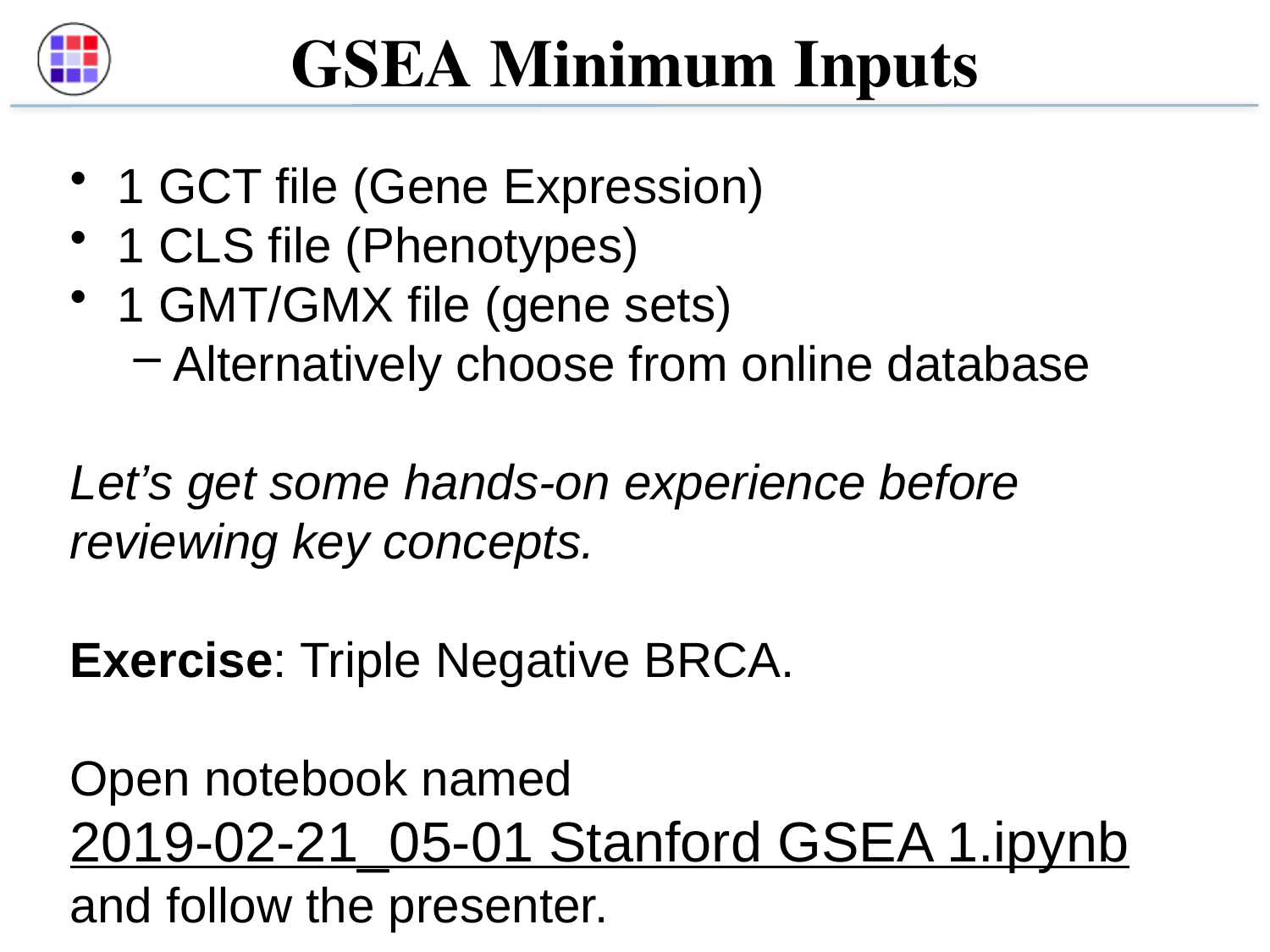

# GSEA Minimum Inputs
1 GCT file (Gene Expression)
1 CLS file (Phenotypes)
1 GMT/GMX file (gene sets)
Alternatively choose from online database

Let’s get some hands-on experience before reviewing key concepts.

Exercise: Triple Negative BRCA.

Open notebook named
2019-02-21_05-01 Stanford GSEA 1.ipynb
and follow the presenter.